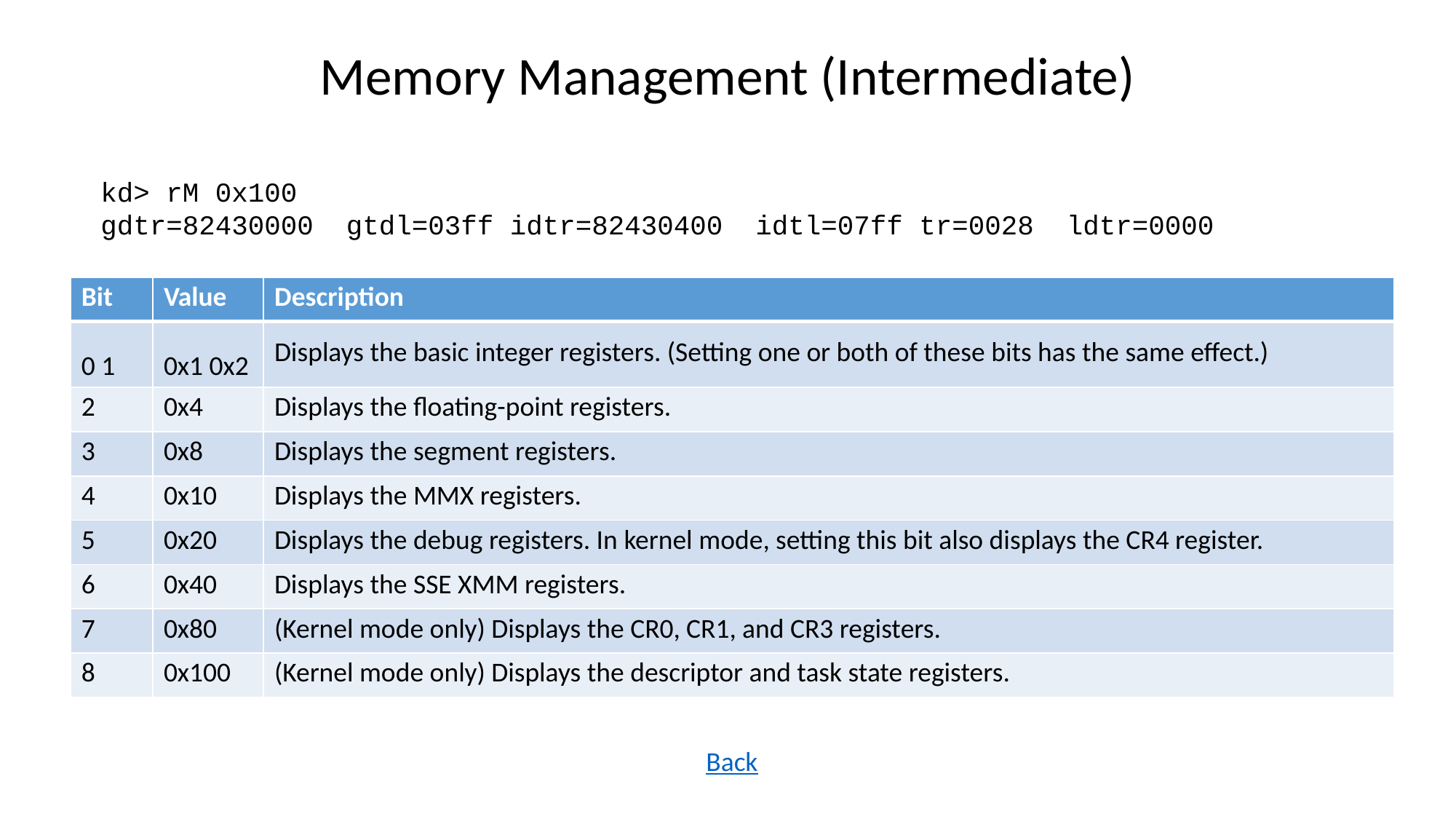

# Memory Management (Intermediate)
kd> rM 0x100
gdtr=82430000  gtdl=03ff idtr=82430400  idtl=07ff tr=0028  ldtr=0000
| Bit | Value | Description |
| --- | --- | --- |
| 0 1 | 0x1 0x2 | Displays the basic integer registers. (Setting one or both of these bits has the same effect.) |
| 2 | 0x4 | Displays the floating-point registers. |
| 3 | 0x8 | Displays the segment registers. |
| 4 | 0x10 | Displays the MMX registers. |
| 5 | 0x20 | Displays the debug registers. In kernel mode, setting this bit also displays the CR4 register. |
| 6 | 0x40 | Displays the SSE XMM registers. |
| 7 | 0x80 | (Kernel mode only) Displays the CR0, CR1, and CR3 registers. |
| 8 | 0x100 | (Kernel mode only) Displays the descriptor and task state registers. |
Back